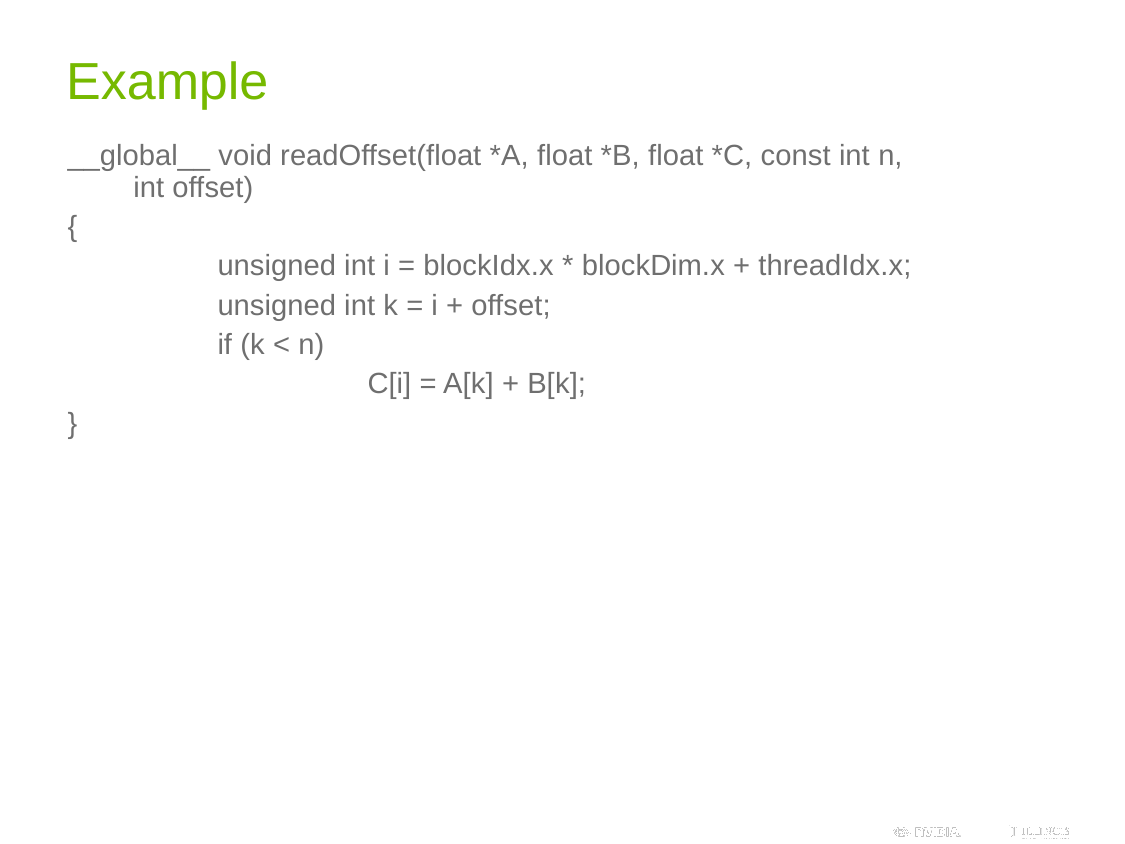

# Example
__global__ void readOffset(float *A, float *B, float *C, const int n,                           int offset)
{
	unsigned int i = blockIdx.x * blockDim.x + threadIdx.x;
	unsigned int k = i + offset;
	if (k < n)
		C[i] = A[k] + B[k];
}
56